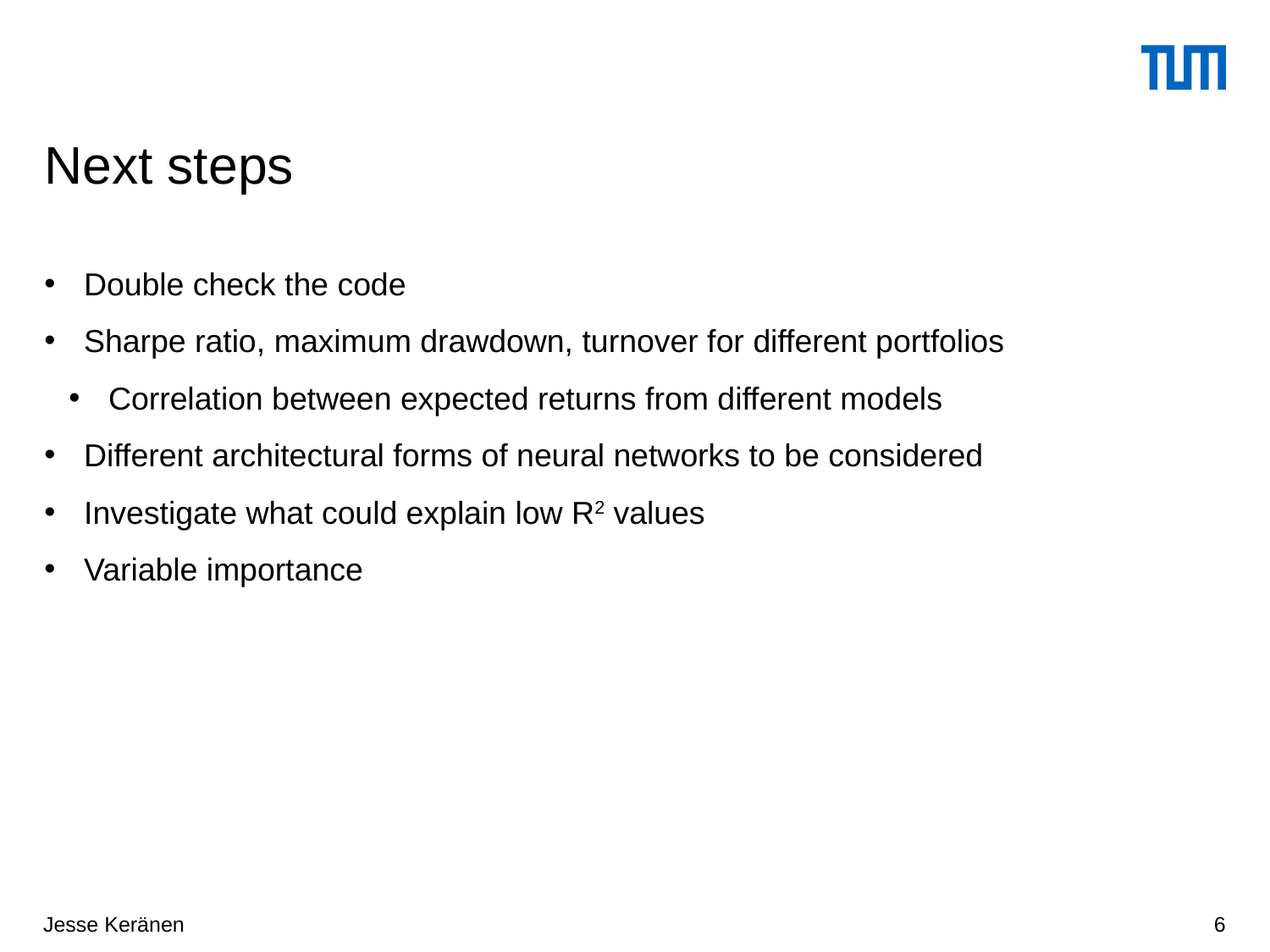

# Next steps
Double check the code
Sharpe ratio, maximum drawdown, turnover for different portfolios
Correlation between expected returns from different models
Different architectural forms of neural networks to be considered
Investigate what could explain low R2 values
Variable importance

Jesse Keränen
6